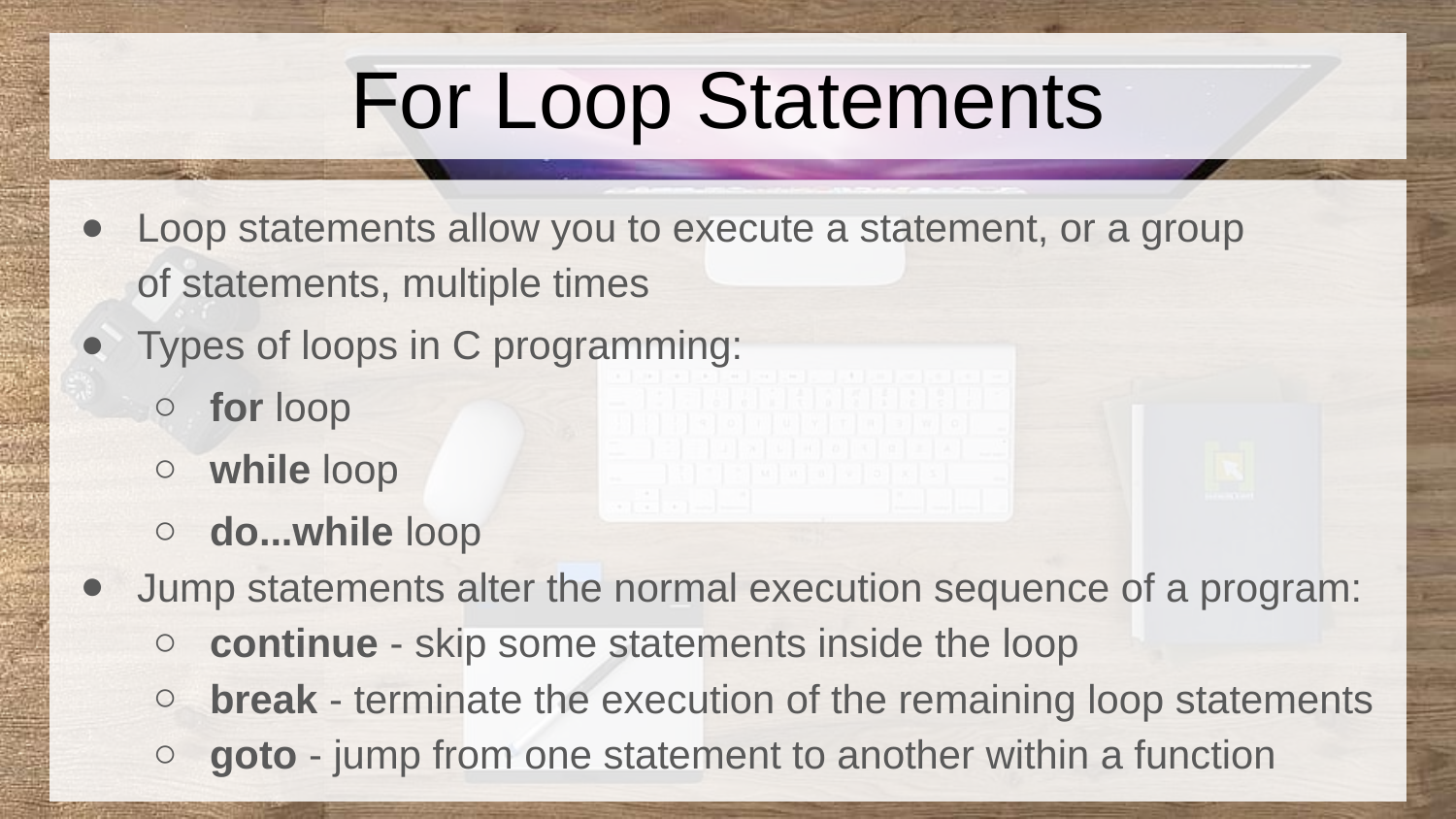

# For Loop Statements
Loop statements allow you to execute a statement, or a group of statements, multiple times
Types of loops in C programming:
for loop
while loop
do...while loop
Jump statements alter the normal execution sequence of a program:
continue - skip some statements inside the loop
break - terminate the execution of the remaining loop statements
goto - jump from one statement to another within a function